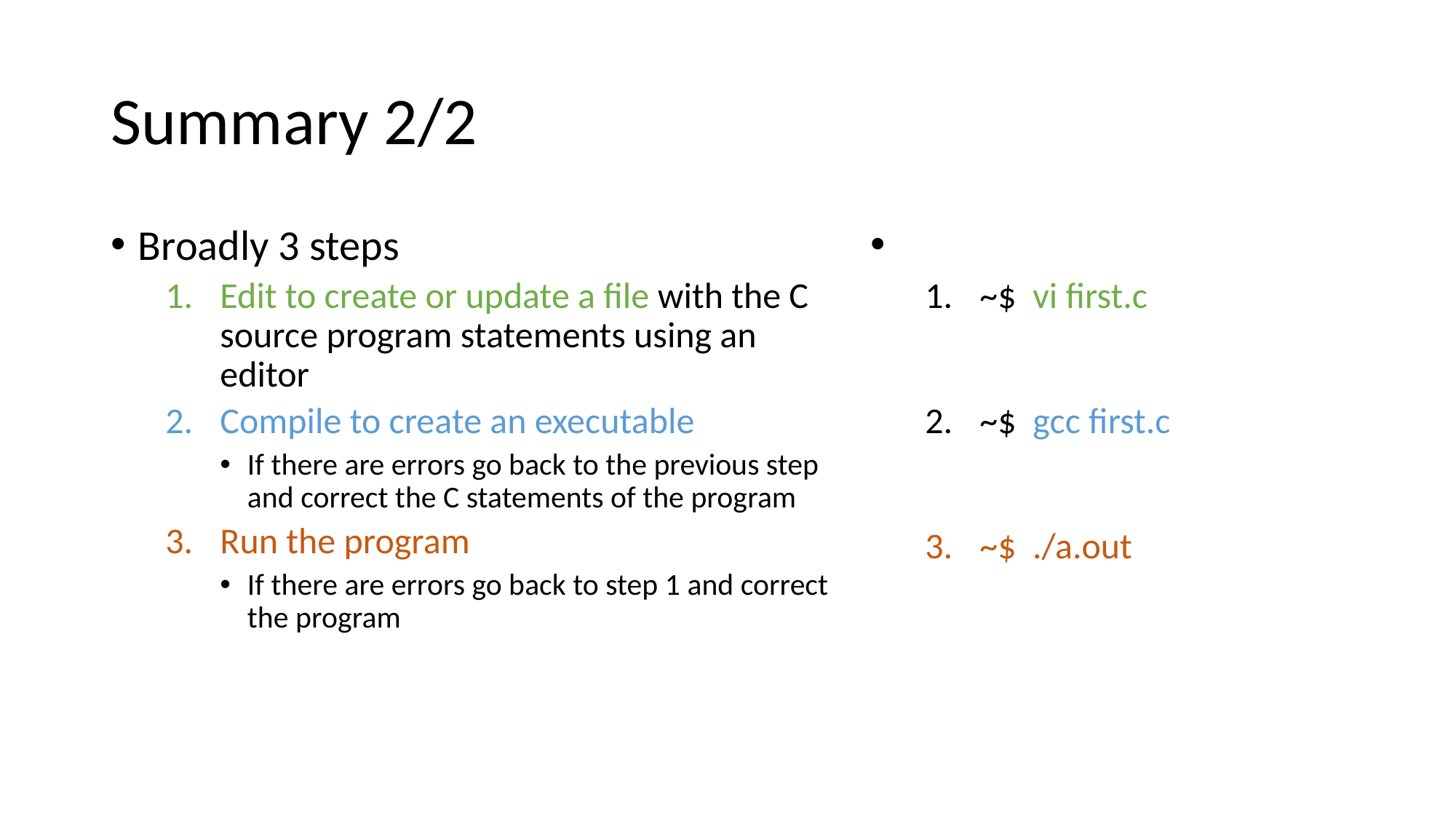

# Summary 2/2
Broadly 3 steps
Edit to create or update a file with the C source program statements using an editor
Compile to create an executable
If there are errors go back to the previous step and correct the C statements of the program
Run the program
If there are errors go back to step 1 and correct the program

~$  vi first.c
~$  gcc first.c
~$  ./a.out